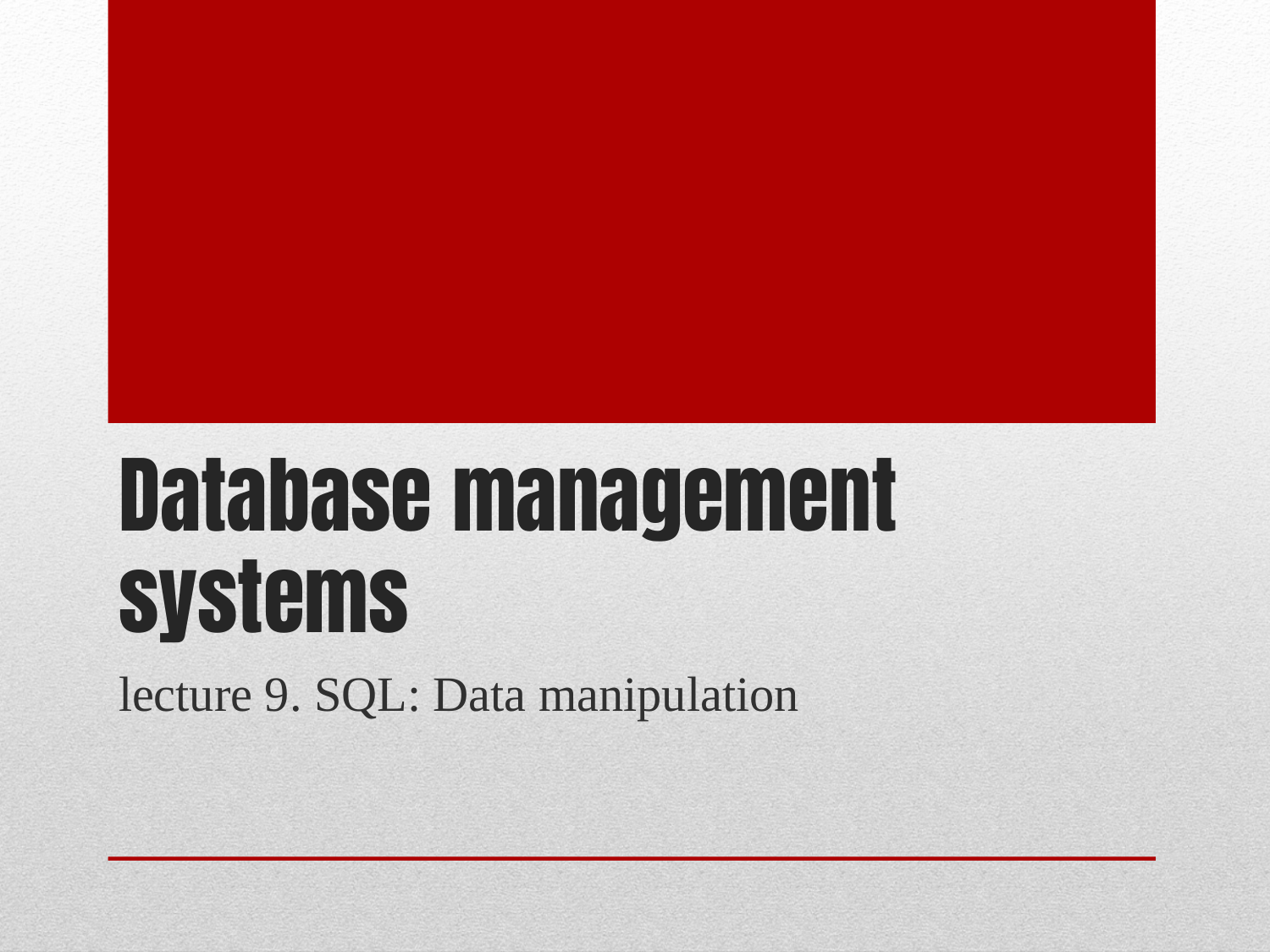

# Database management systems
lecture 9. SQL: Data manipulation